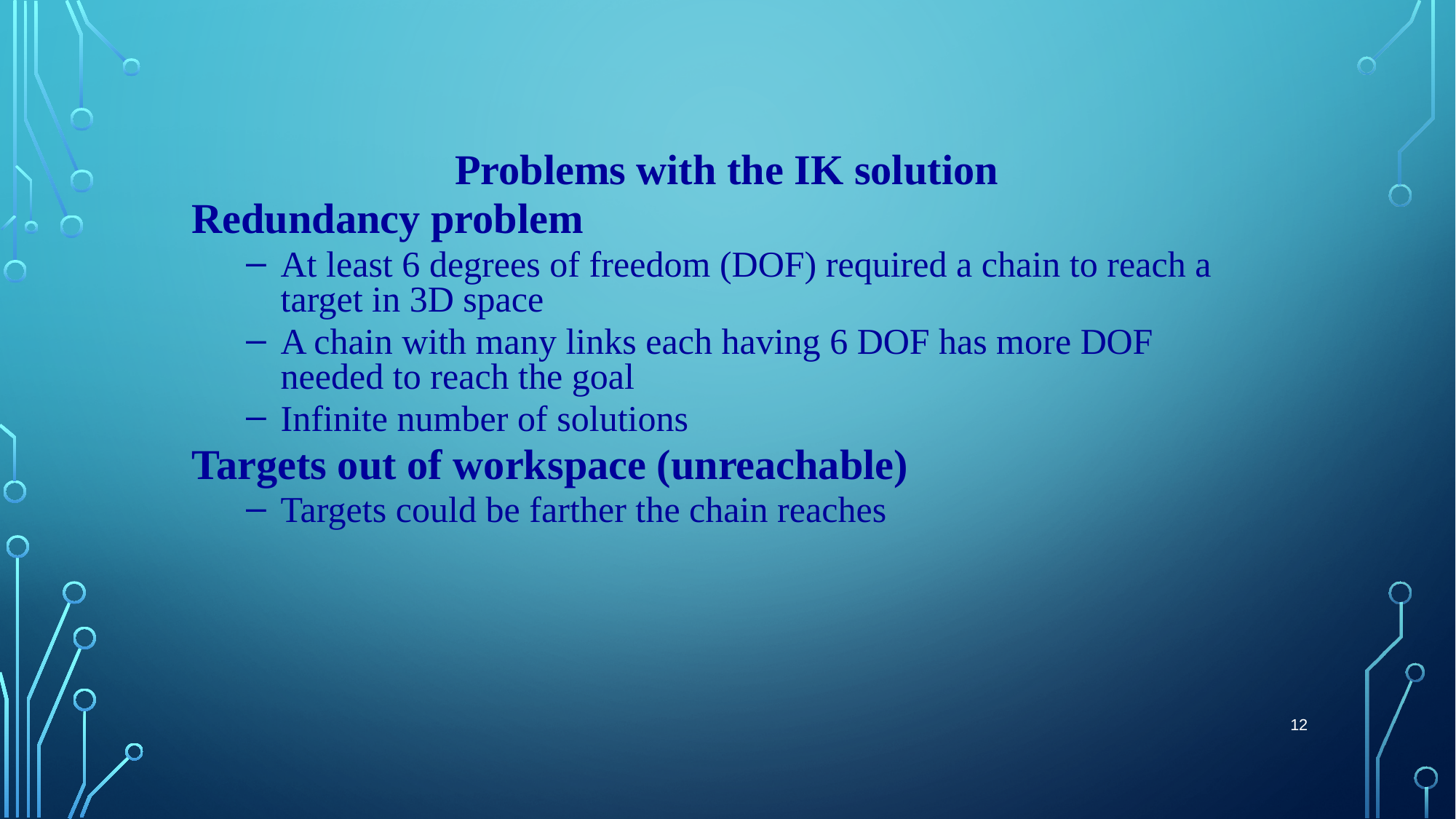

Problems with the IK solution
Redundancy problem
At least 6 degrees of freedom (DOF) required a chain to reach a target in 3D space
A chain with many links each having 6 DOF has more DOF needed to reach the goal
Infinite number of solutions
Targets out of workspace (unreachable)
Targets could be farther the chain reaches
12